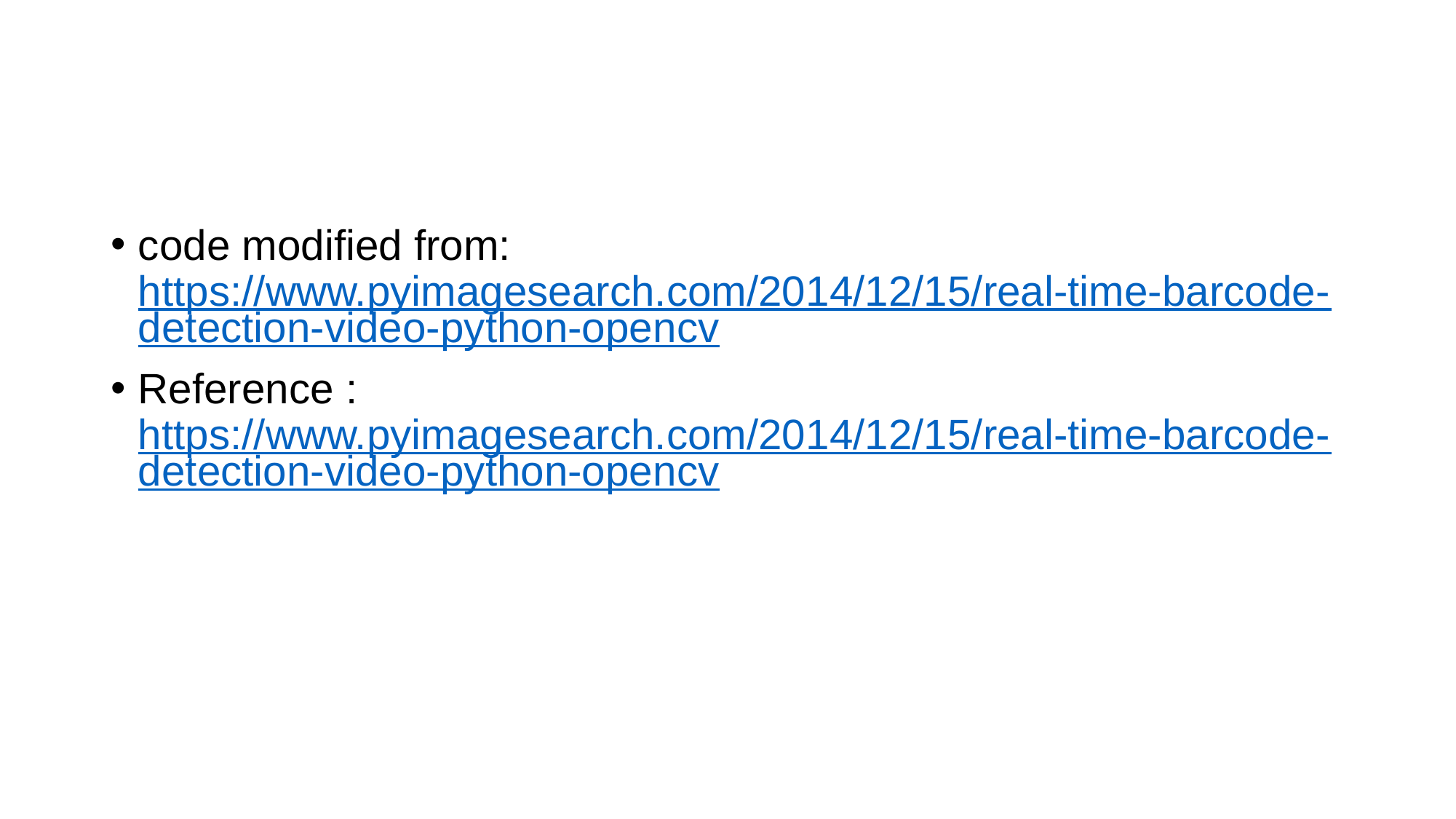

#
code modified from: https://www.pyimagesearch.com/2014/12/15/real-time-barcode-detection-video-python-opencv
Reference : https://www.pyimagesearch.com/2014/12/15/real-time-barcode-detection-video-python-opencv